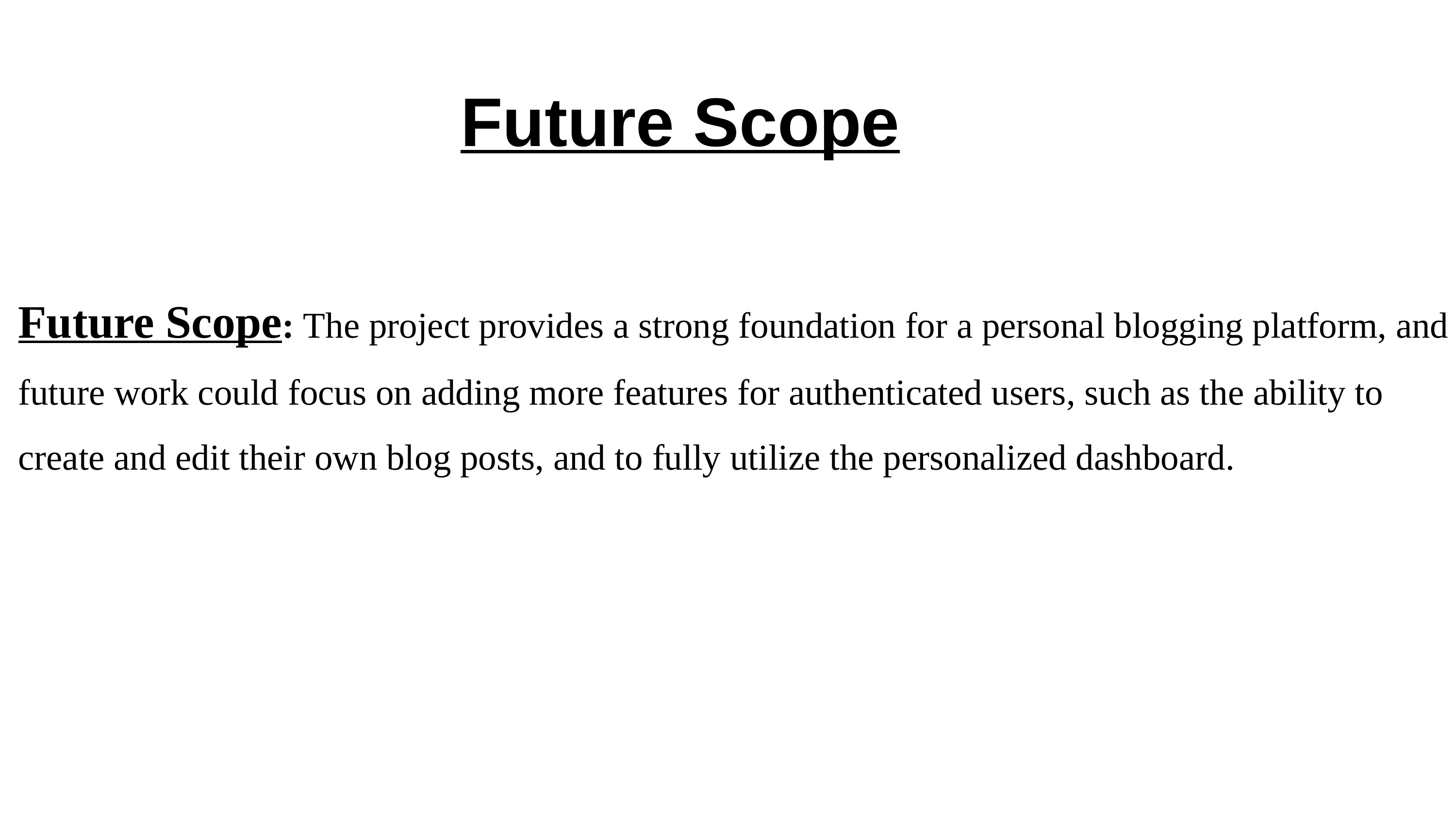

Future Scope
Future Scope: The project provides a strong foundation for a personal blogging platform, and future work could focus on adding more features for authenticated users, such as the ability to create and edit their own blog posts, and to fully utilize the personalized dashboard.